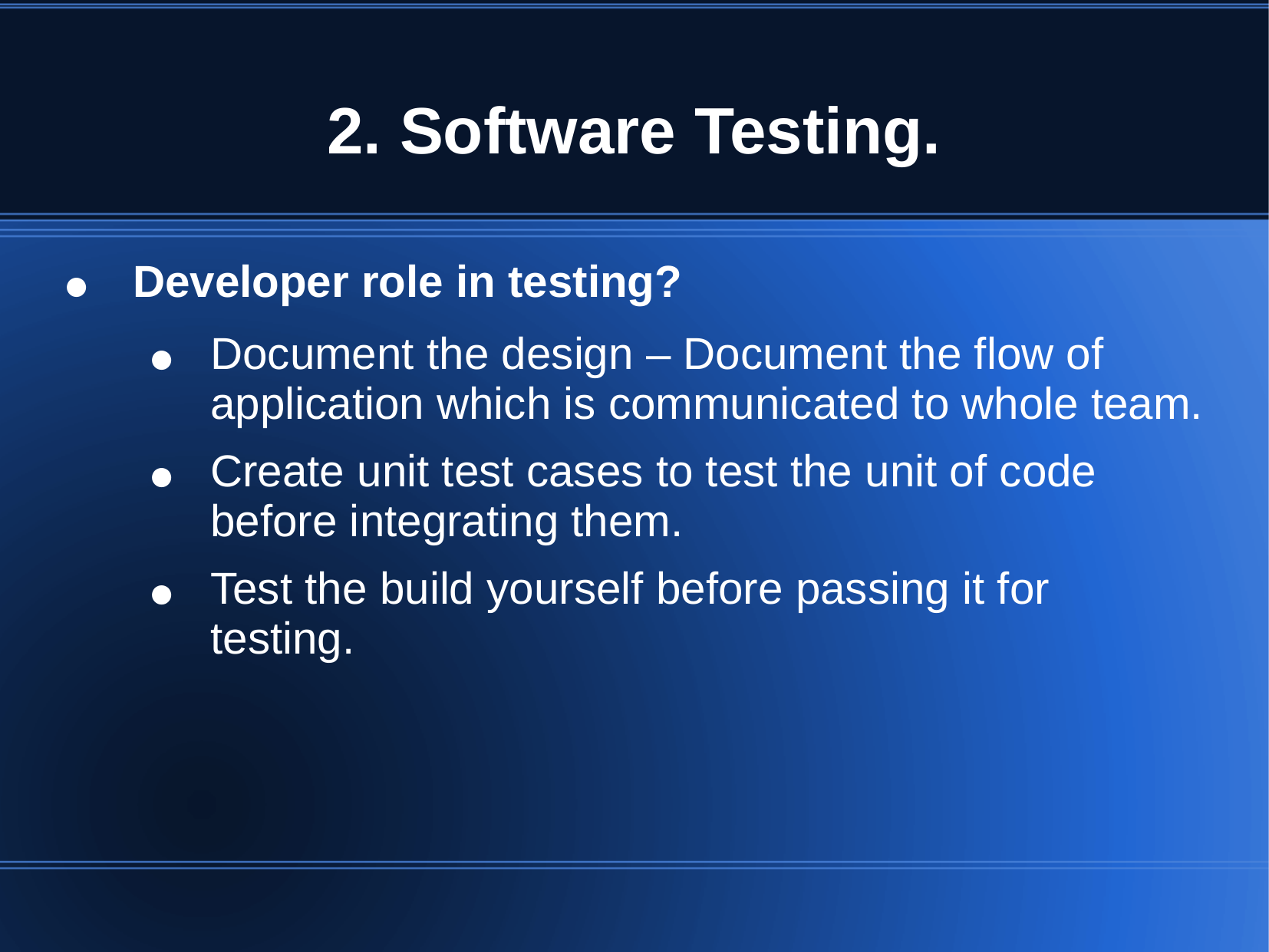

# 2. Software Testing.
Developer role in testing?
Document the design – Document the flow of application which is communicated to whole team.
Create unit test cases to test the unit of code before integrating them.
Test the build yourself before passing it for testing.